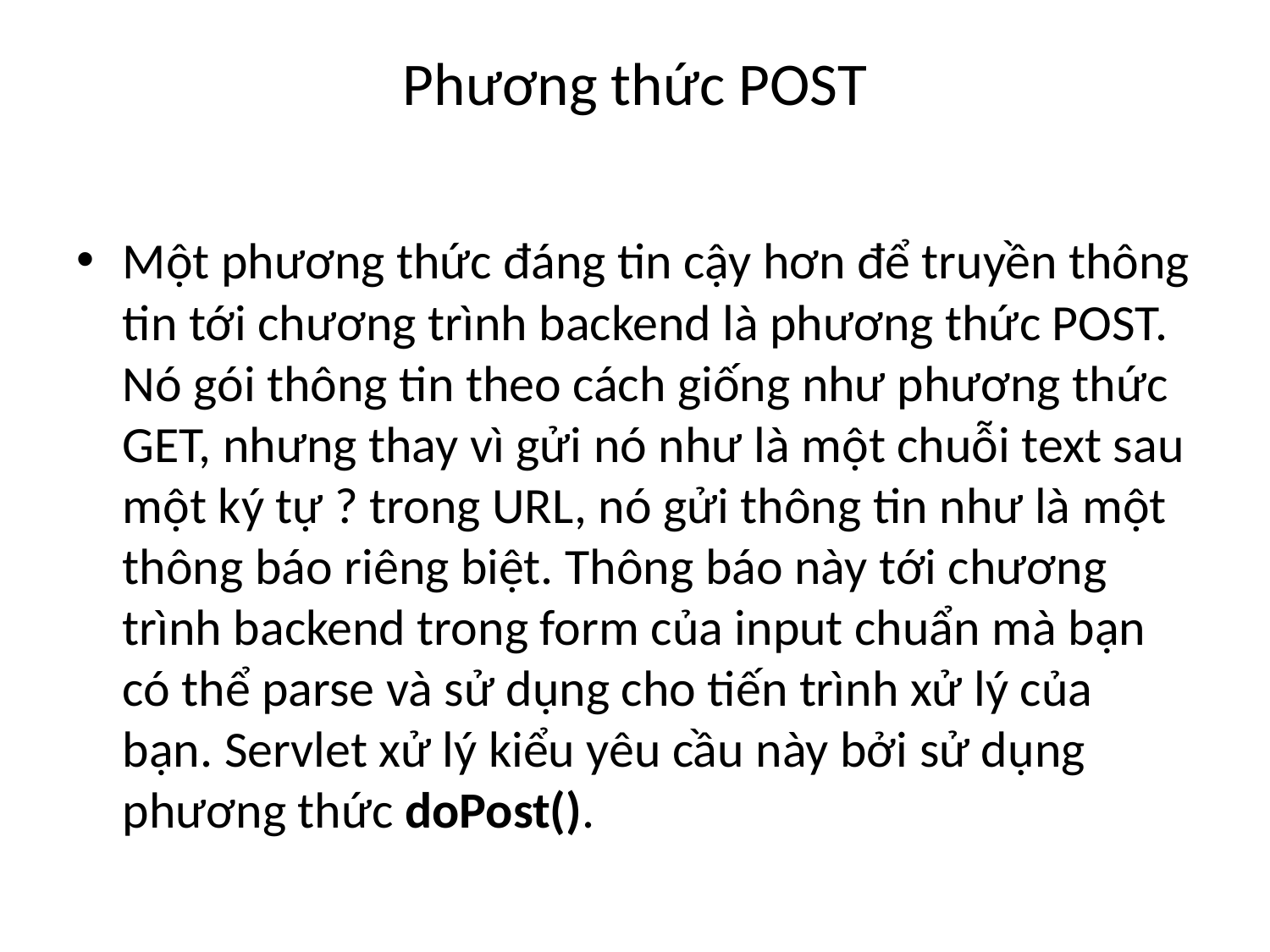

# Phương thức POST
Một phương thức đáng tin cậy hơn để truyền thông tin tới chương trình backend là phương thức POST. Nó gói thông tin theo cách giống như phương thức GET, nhưng thay vì gửi nó như là một chuỗi text sau một ký tự ? trong URL, nó gửi thông tin như là một thông báo riêng biệt. Thông báo này tới chương trình backend trong form của input chuẩn mà bạn có thể parse và sử dụng cho tiến trình xử lý của bạn. Servlet xử lý kiểu yêu cầu này bởi sử dụng phương thức doPost().